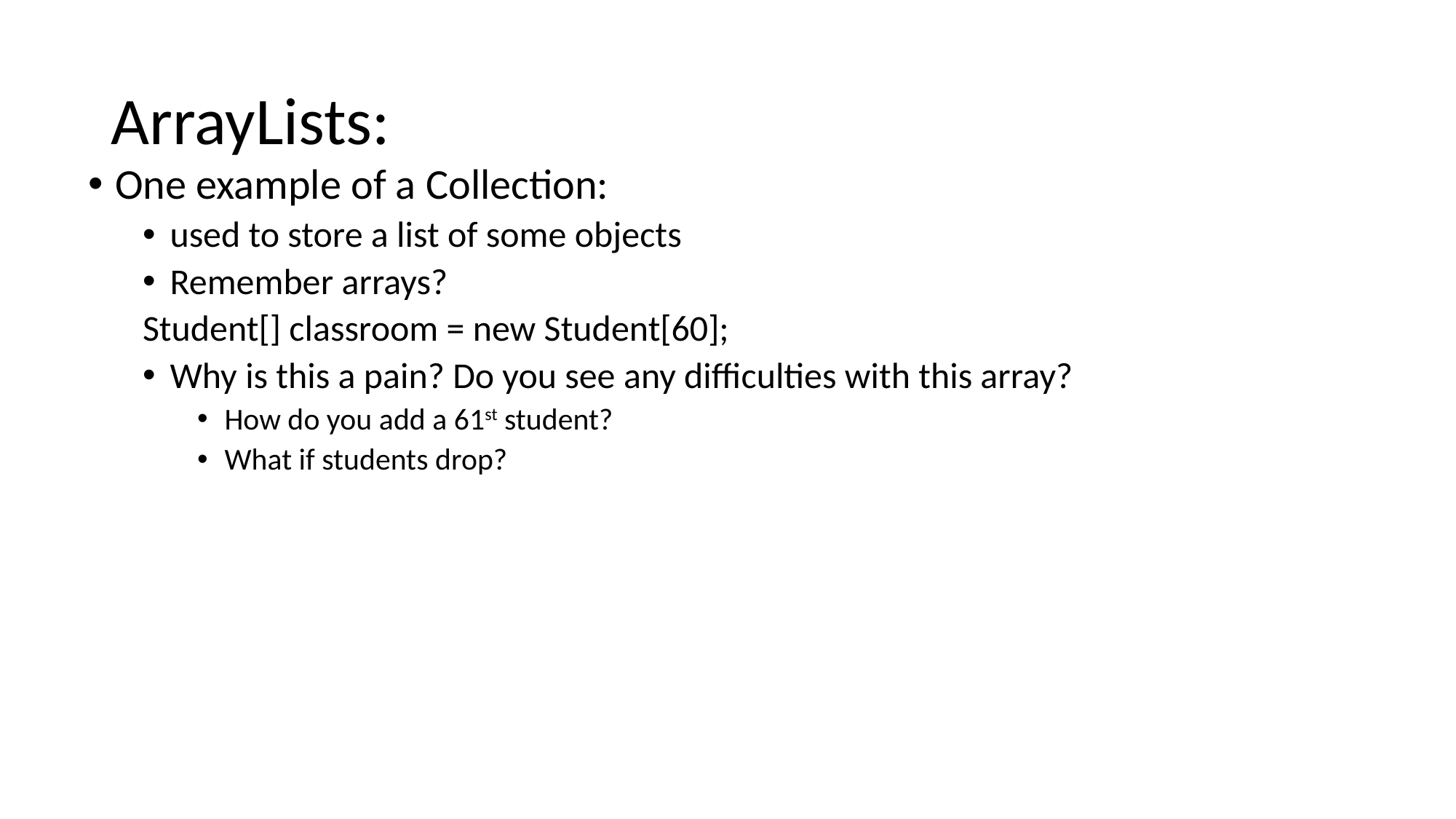

# ArrayLists:
One example of a Collection:
used to store a list of some objects
Remember arrays?
Student[] classroom = new Student[60];
Why is this a pain? Do you see any difficulties with this array?
How do you add a 61st student?
What if students drop?